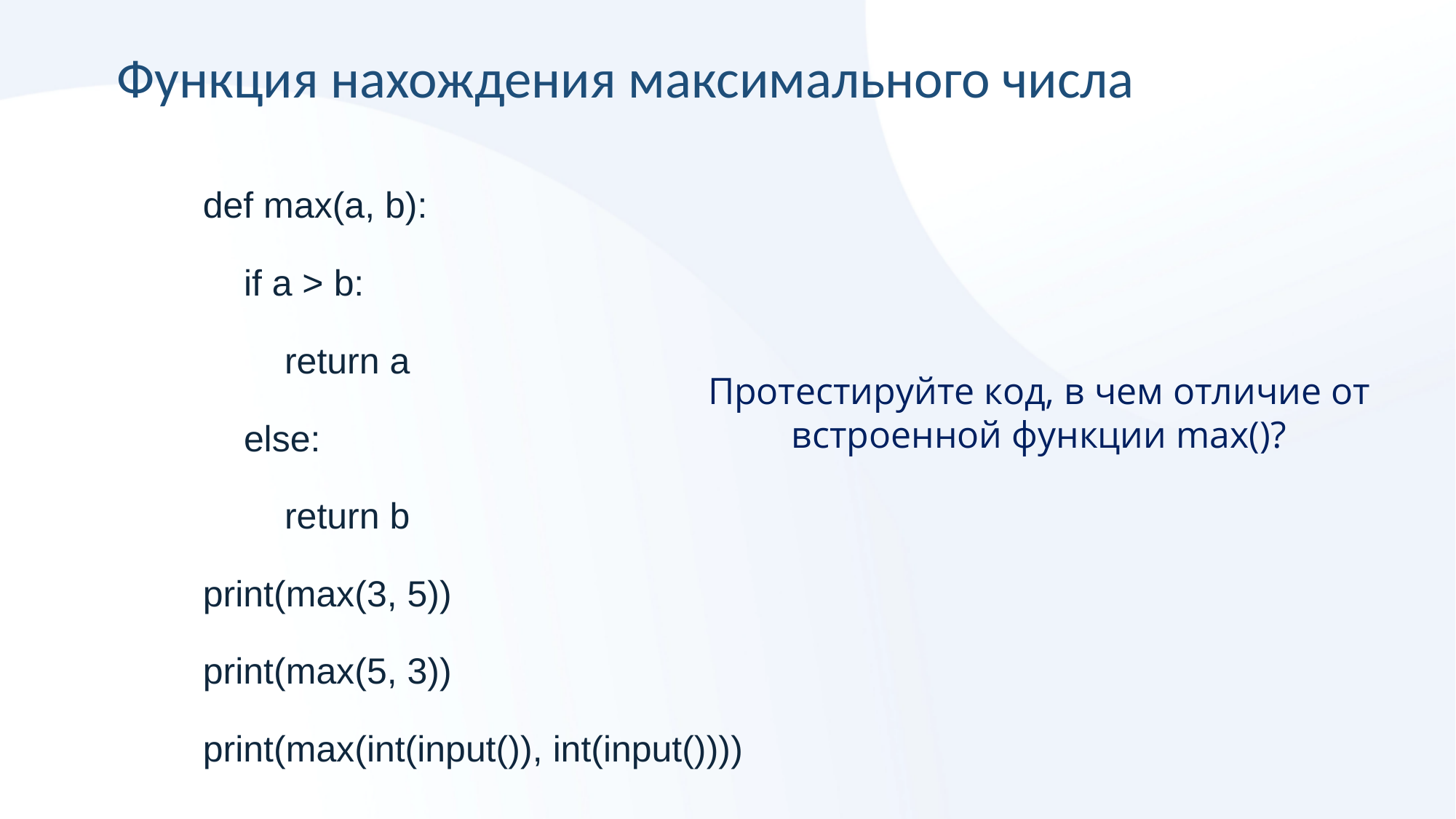

Функция нахождения максимального числа
def max(a, b):
    if a > b:
        return a
    else:
        return b
print(max(3, 5))
print(max(5, 3))
print(max(int(input()), int(input())))
Протестируйте код, в чем отличие от встроенной функции max()?